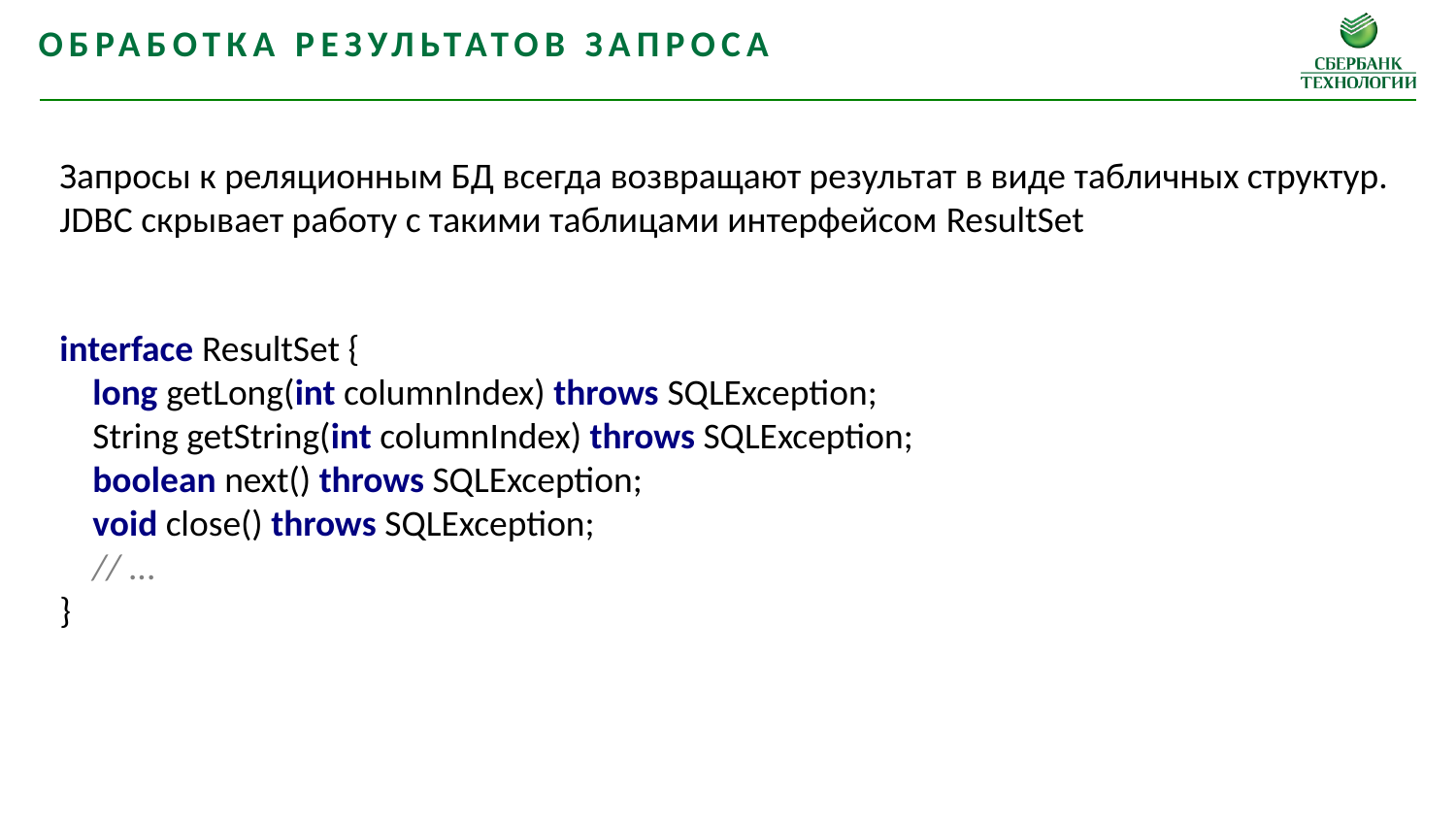

Обработка результатов запроса
Запросы к реляционным БД всегда возвращают результат в виде табличных структур.
JDBC скрывает работу с такими таблицами интерфейсом ResultSet
interface ResultSet {
    long getLong(int columnIndex) throws SQLException;
    String getString(int columnIndex) throws SQLException;
    boolean next() throws SQLException;
    void close() throws SQLException;
    // ...
}